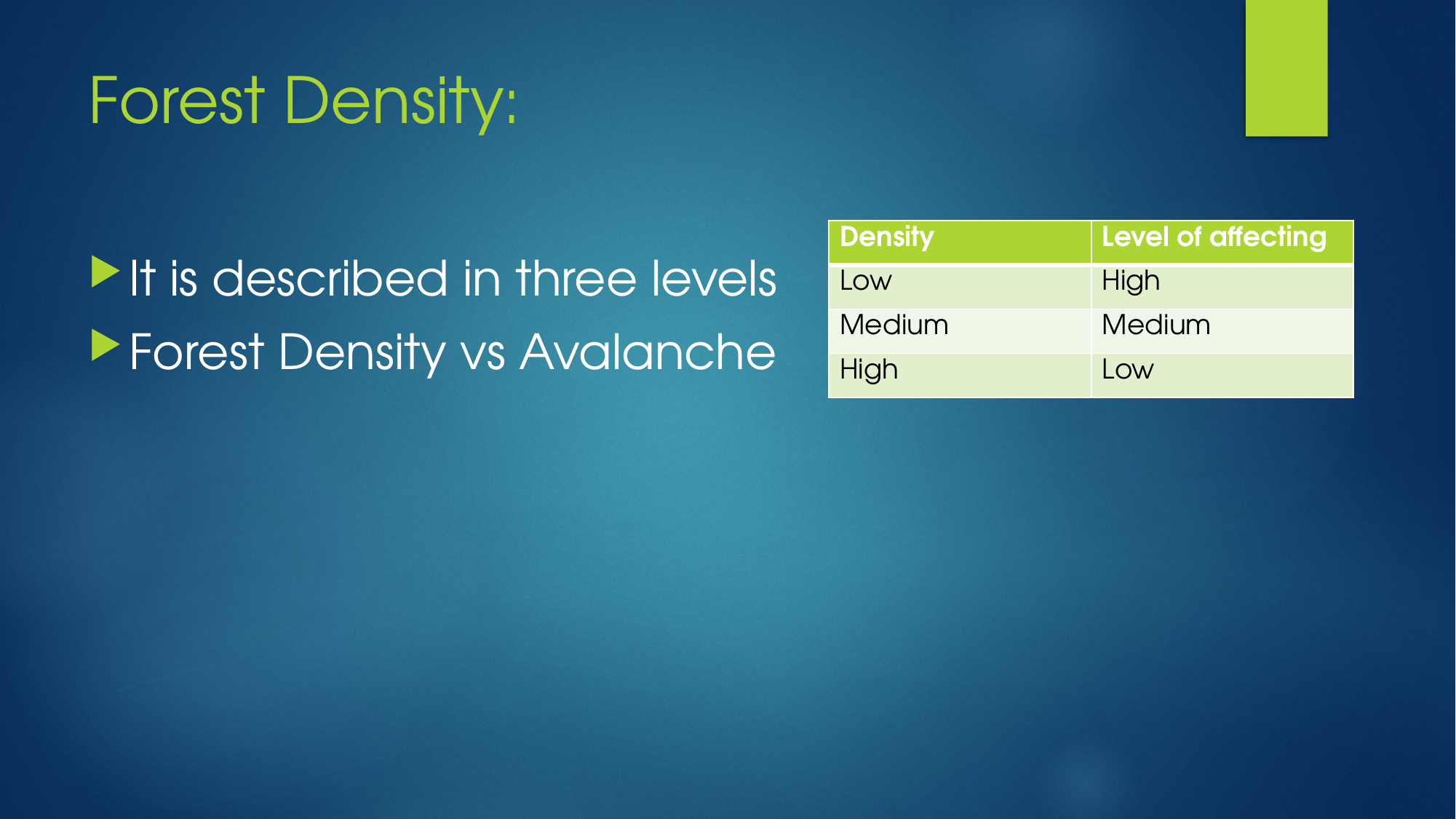

# Forest Density:
| Density | Level of affecting |
| --- | --- |
| Low | High |
| Medium | Medium |
| High | Low |
It is described in three levels
Forest Density vs Avalanche